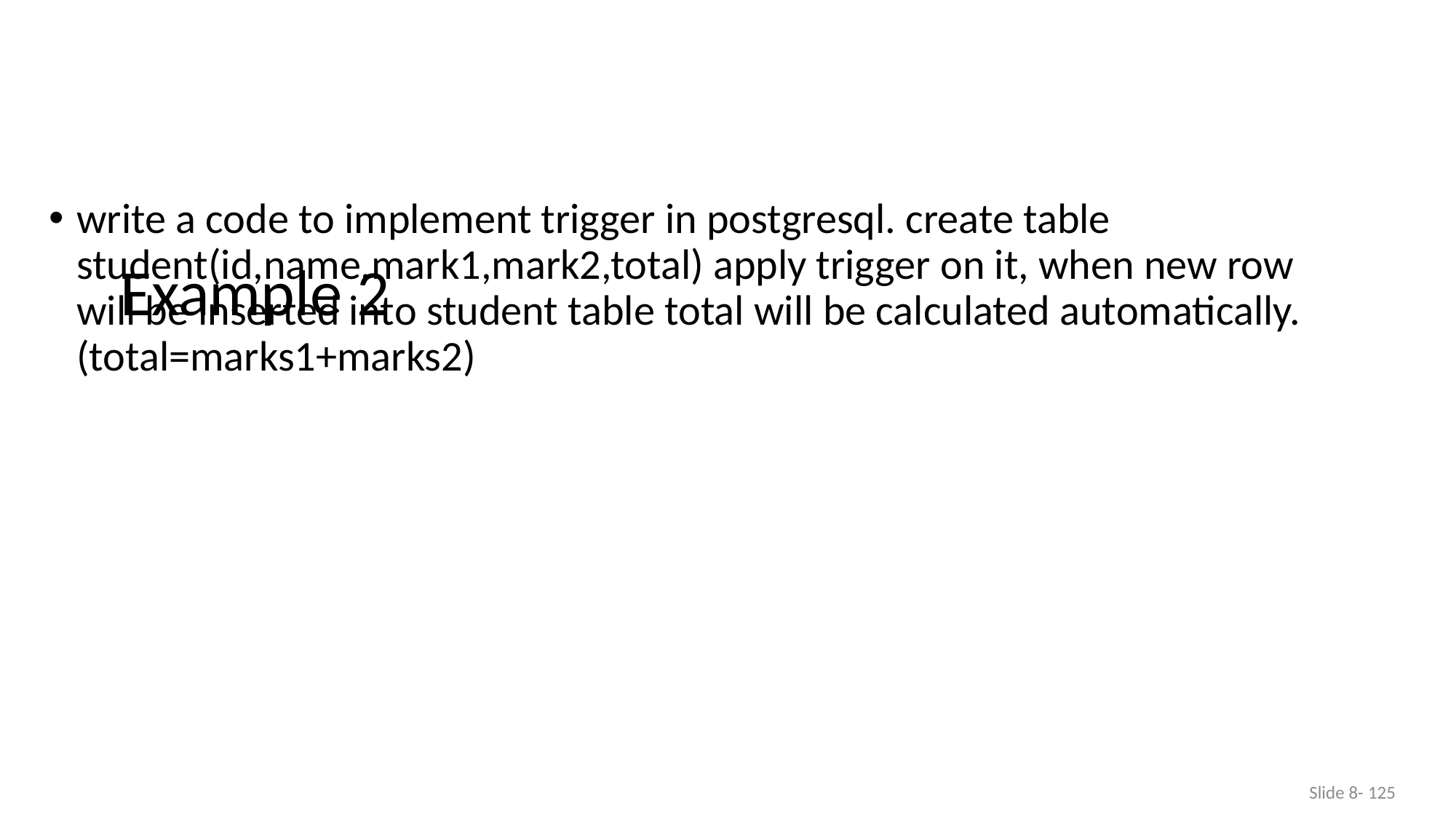

write a code to implement trigger in postgresql. create table student(id,name,mark1,mark2,total) apply trigger on it, when new row will be inserted into student table total will be calculated automatically. (total=marks1+marks2)

# Example 2
Slide 8- 125